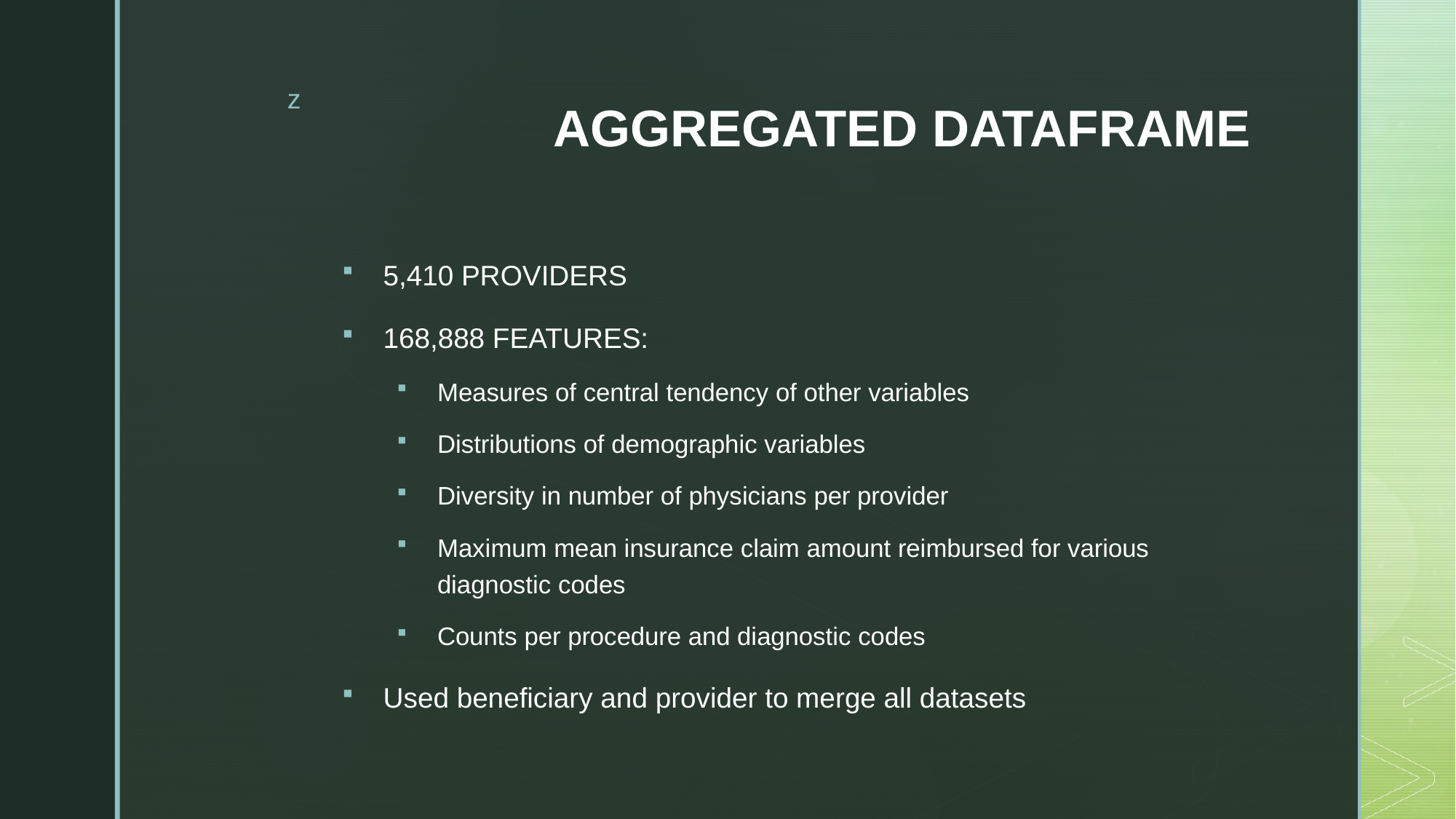

# AGGREGATED DATAFRAME
5,410 PROVIDERS
168,888 FEATURES:
Measures of central tendency of other variables
Distributions of demographic variables
Diversity in number of physicians per provider
Maximum mean insurance claim amount reimbursed for various diagnostic codes
Counts per procedure and diagnostic codes
Used beneficiary and provider to merge all datasets